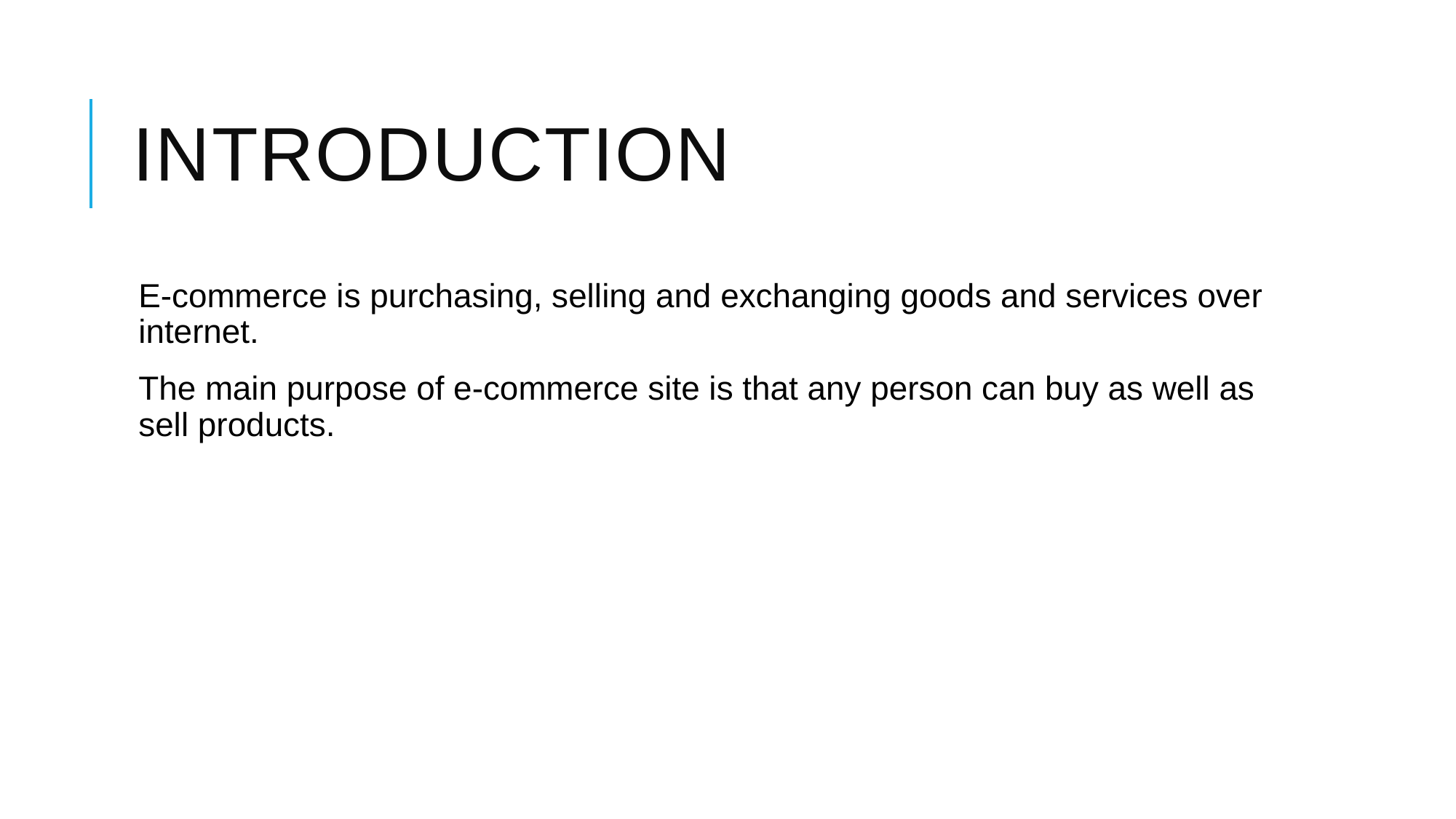

# Introduction
E-commerce is purchasing, selling and exchanging goods and services over internet.
The main purpose of e-commerce site is that any person can buy as well as sell products.